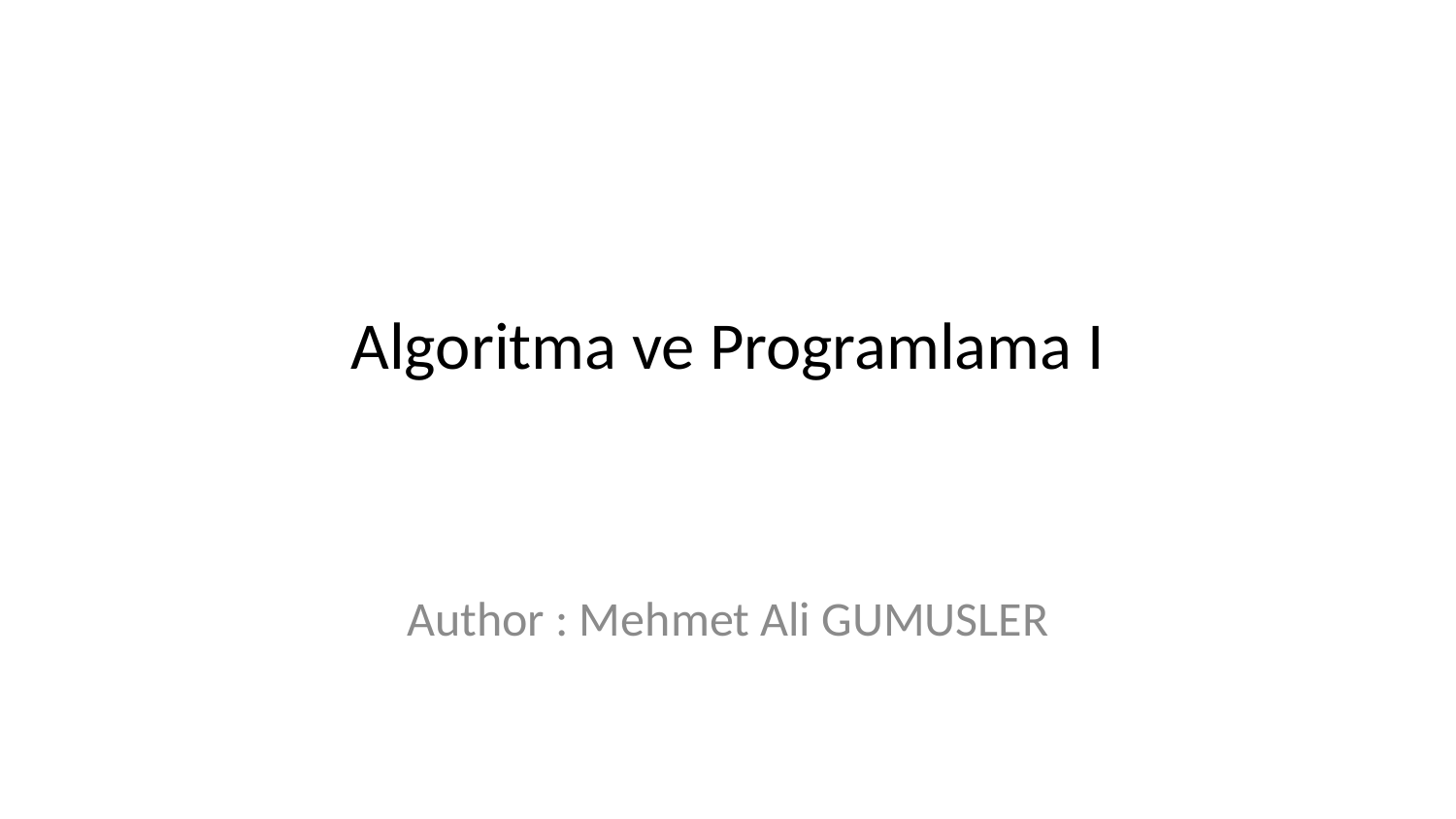

# Algoritma ve Programlama I
Author : Mehmet Ali GUMUSLER